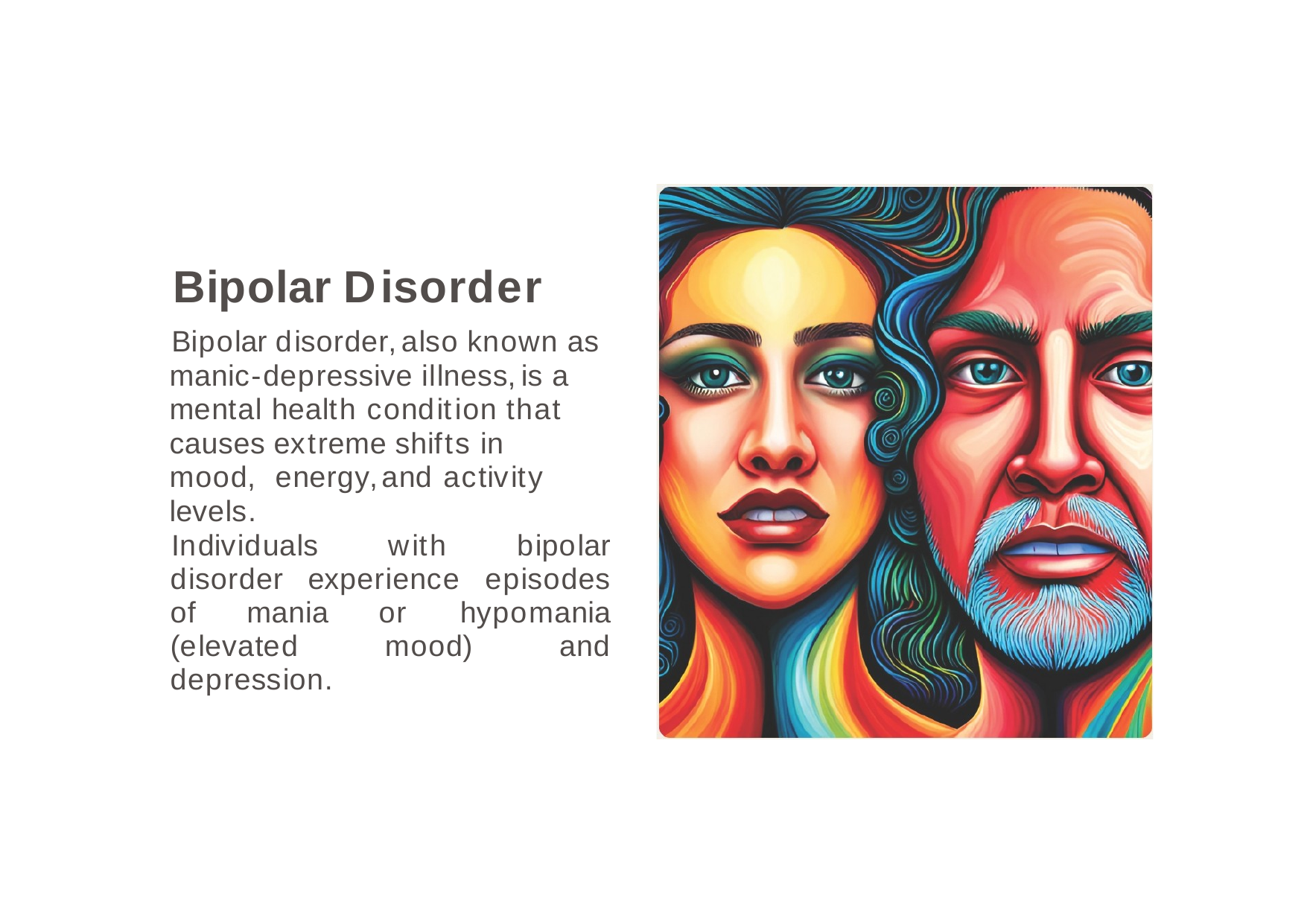

# Bipolar Disorder
Bipolar disorder,also known as manic-depressive illness,is a mental health condition that causes extreme shifts in mood, energy,and activity levels.
Individuals with bipolar disorder experience episodes of mania or hypomania (elevated mood) and depression.